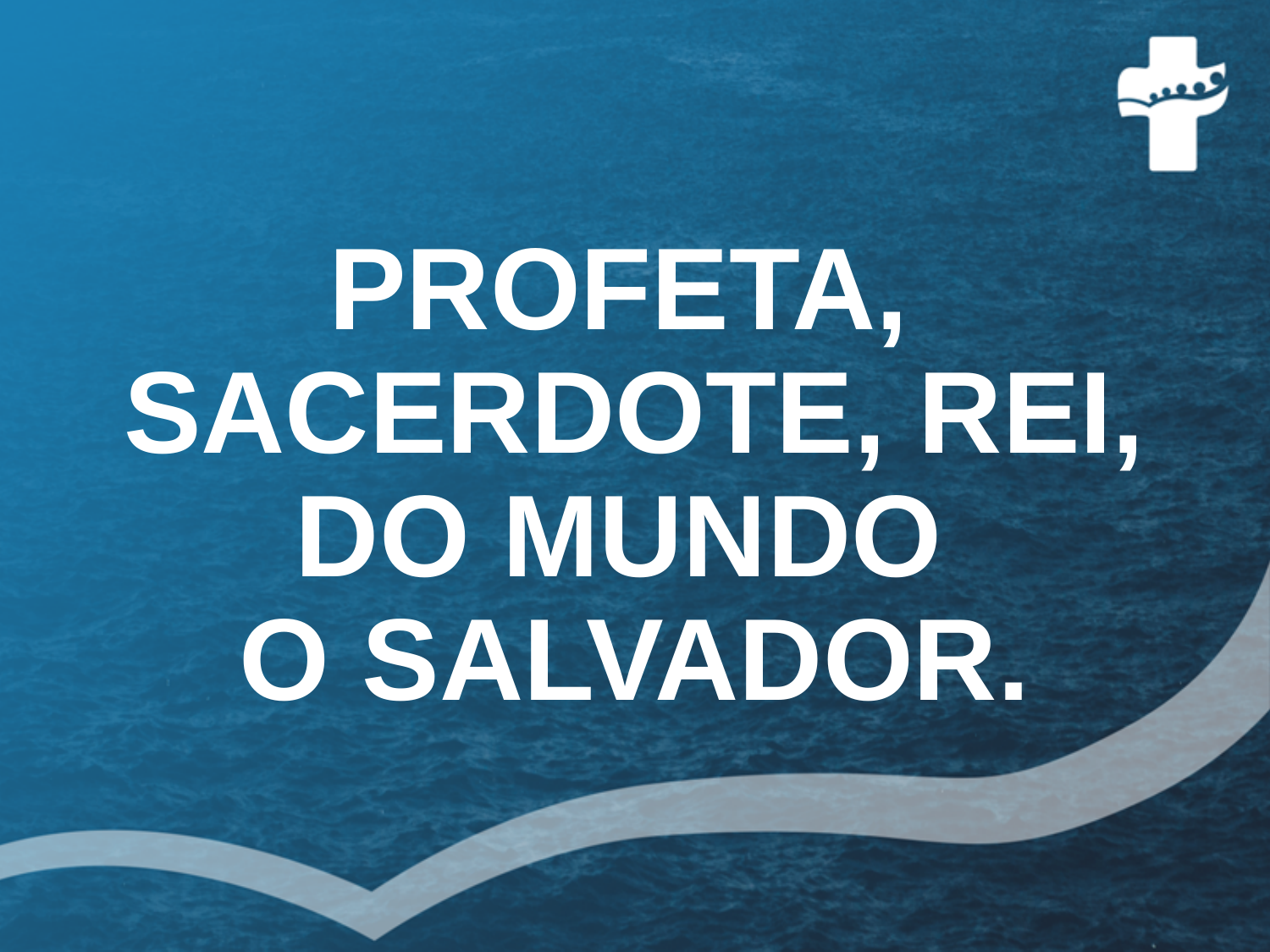

# PROFETA, SACERDOTE, REI, DO MUNDO O SALVADOR.